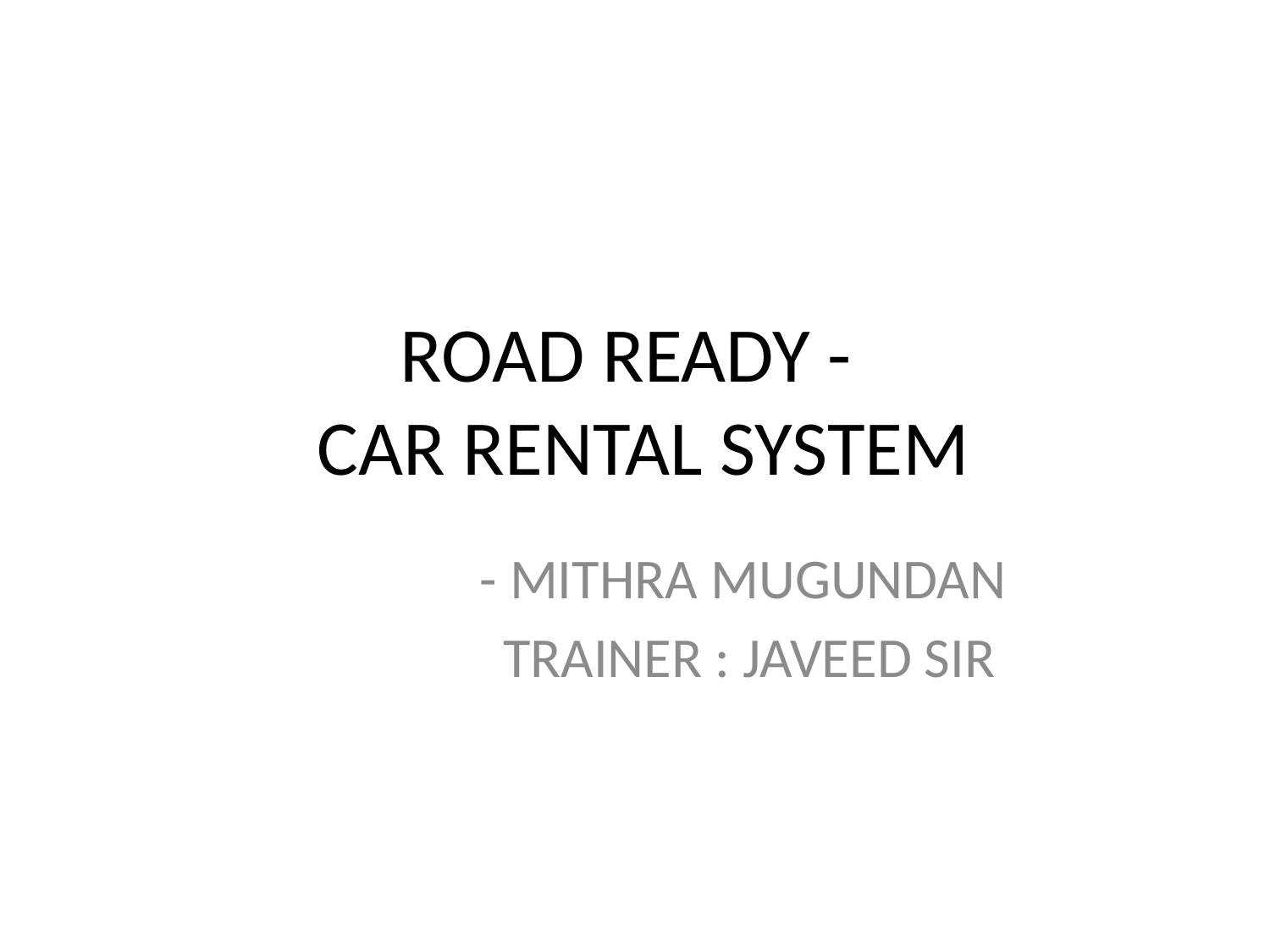

# ROAD READY - CAR RENTAL SYSTEM
- MITHRA MUGUNDAN
TRAINER : JAVEED SIR